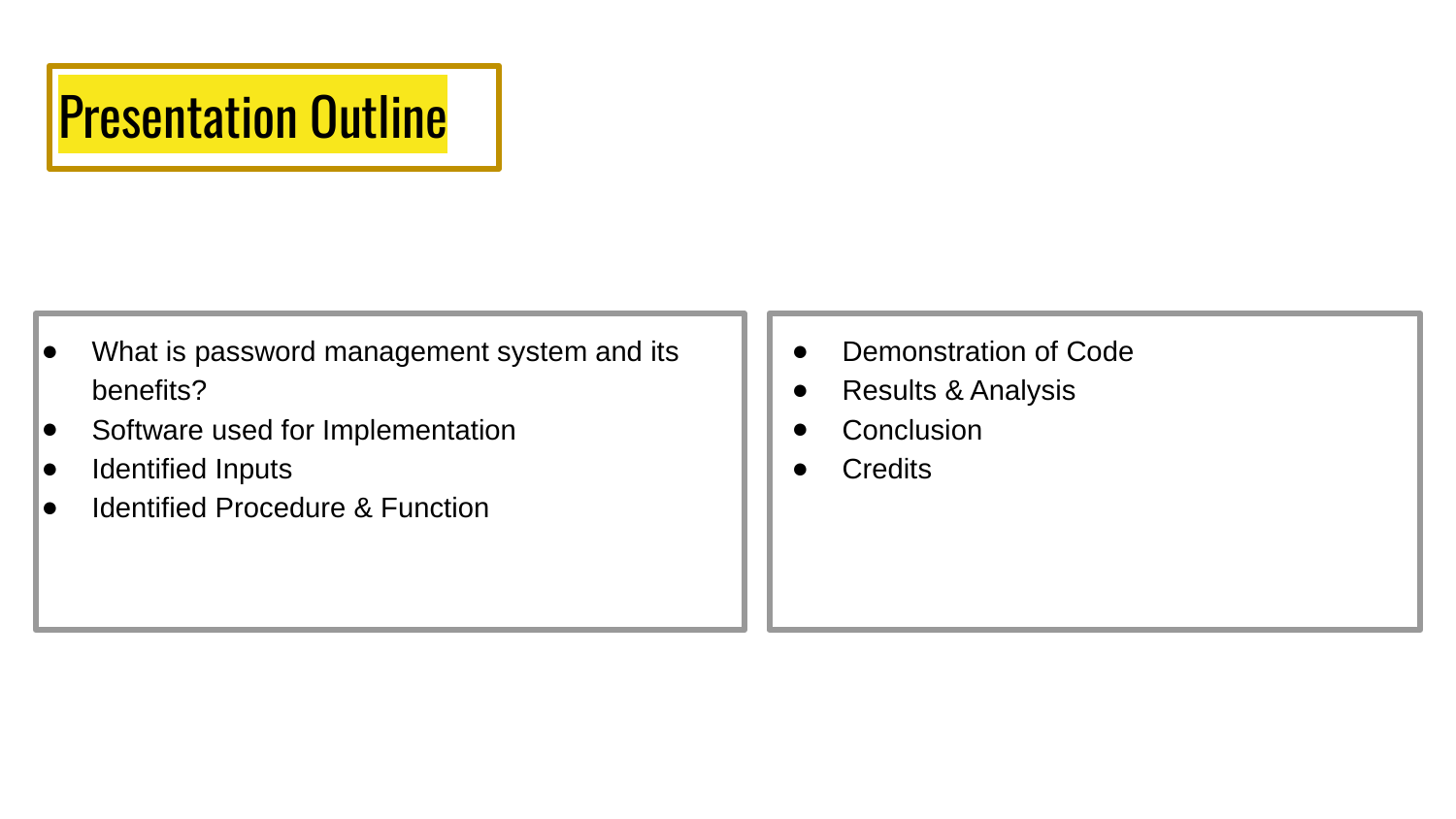

Presentation Outline
# What is password management system and its benefits?
Software used for Implementation
Identified Inputs
Identified Procedure & Function

Demonstration of Code
Results & Analysis
Conclusion
Credits